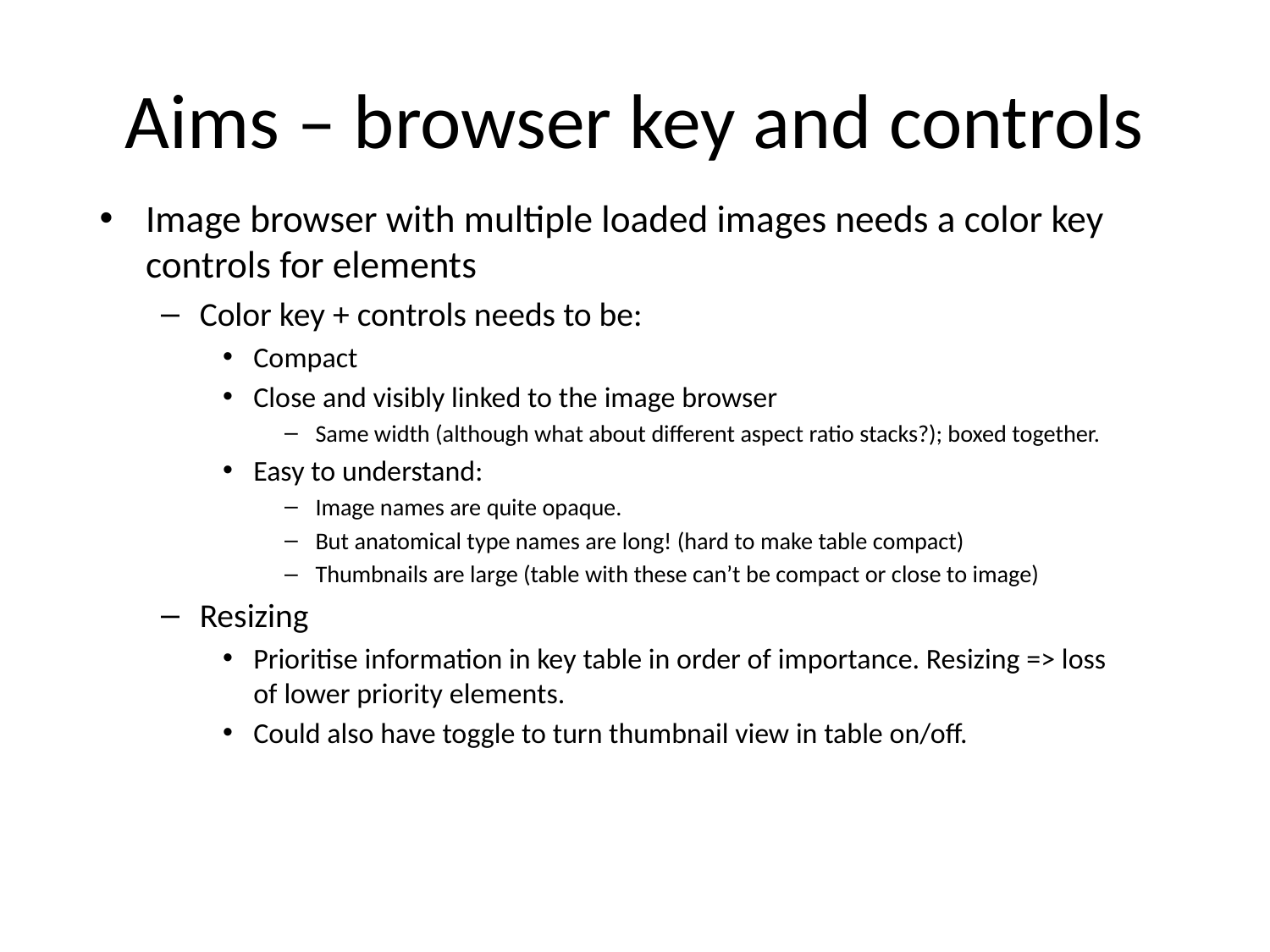

# Aims – browser key and controls
Image browser with multiple loaded images needs a color key controls for elements
Color key + controls needs to be:
Compact
Close and visibly linked to the image browser
Same width (although what about different aspect ratio stacks?); boxed together.
Easy to understand:
Image names are quite opaque.
But anatomical type names are long! (hard to make table compact)
Thumbnails are large (table with these can’t be compact or close to image)
Resizing
Prioritise information in key table in order of importance. Resizing => loss of lower priority elements.
Could also have toggle to turn thumbnail view in table on/off.